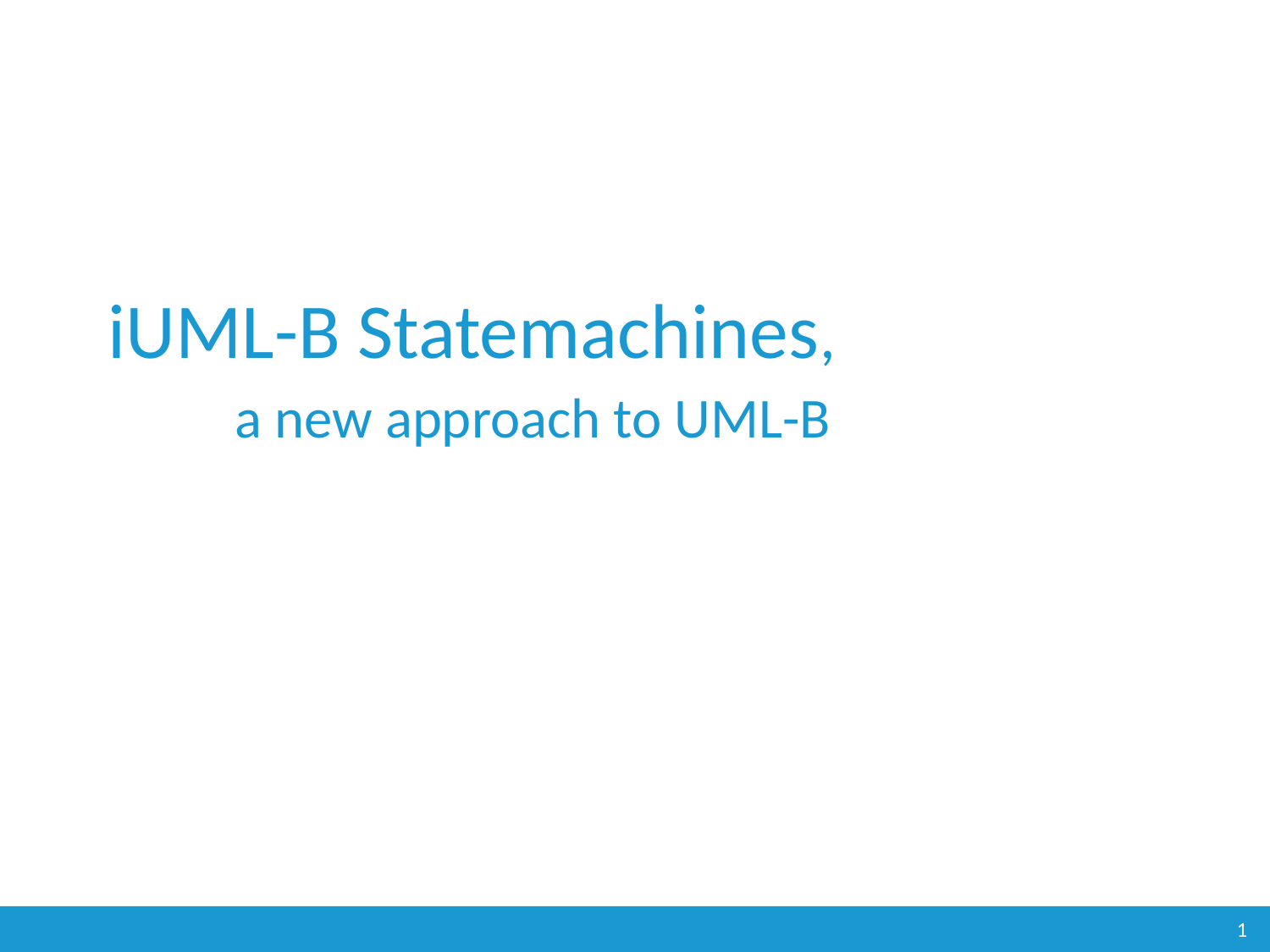

# iUML-B Statemachines, a new approach to UML-B